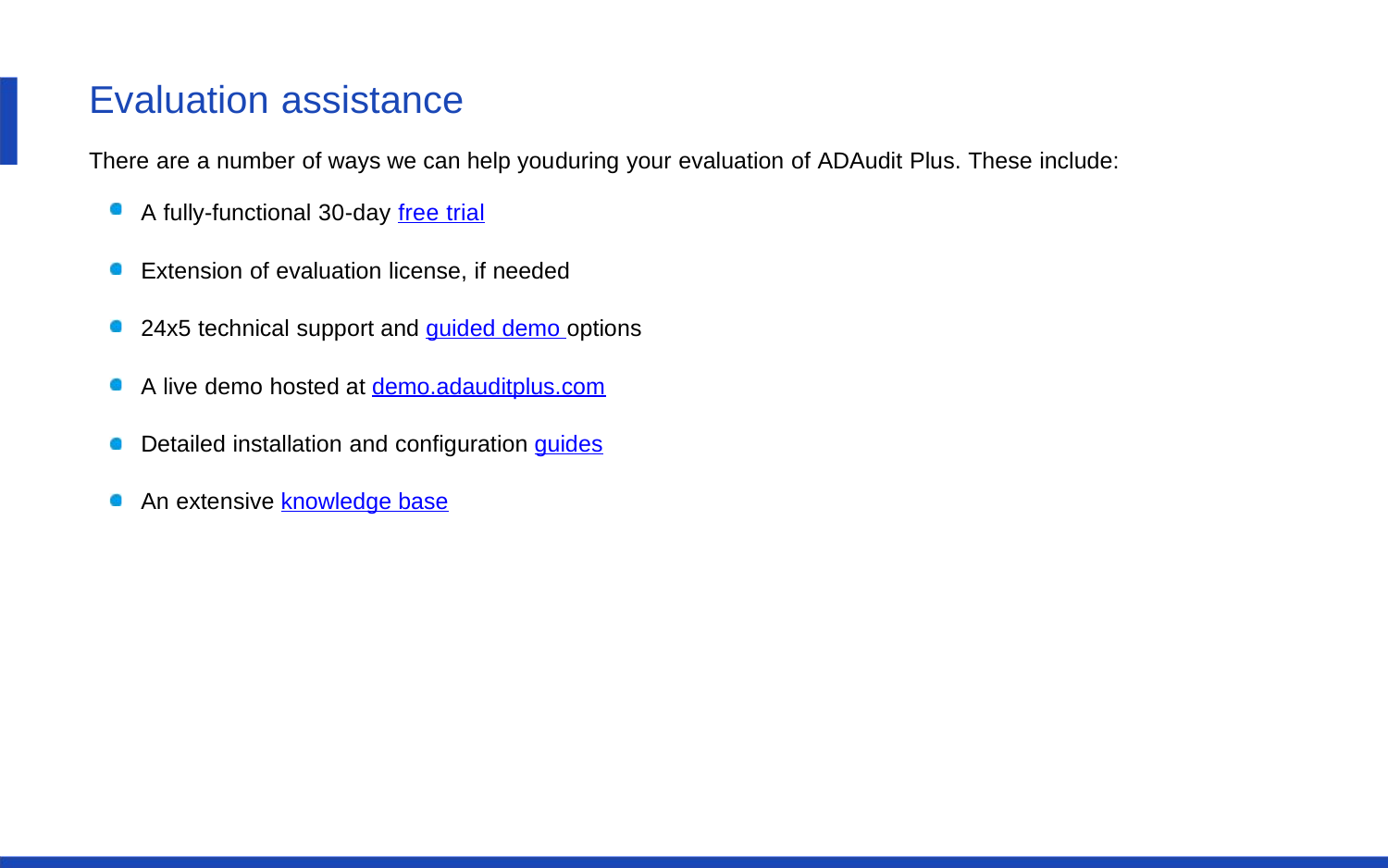

Evaluation assistance

There are a number of ways we can help youduring your evaluation of ADAudit Plus. These include:
A fully-functional 30-day free trial

Extension of evaluation license, if needed
24x5 technical support and guided demo options
A live demo hosted at demo.adauditplus.com
Detailed installation and configuration guides
An extensive knowledge base